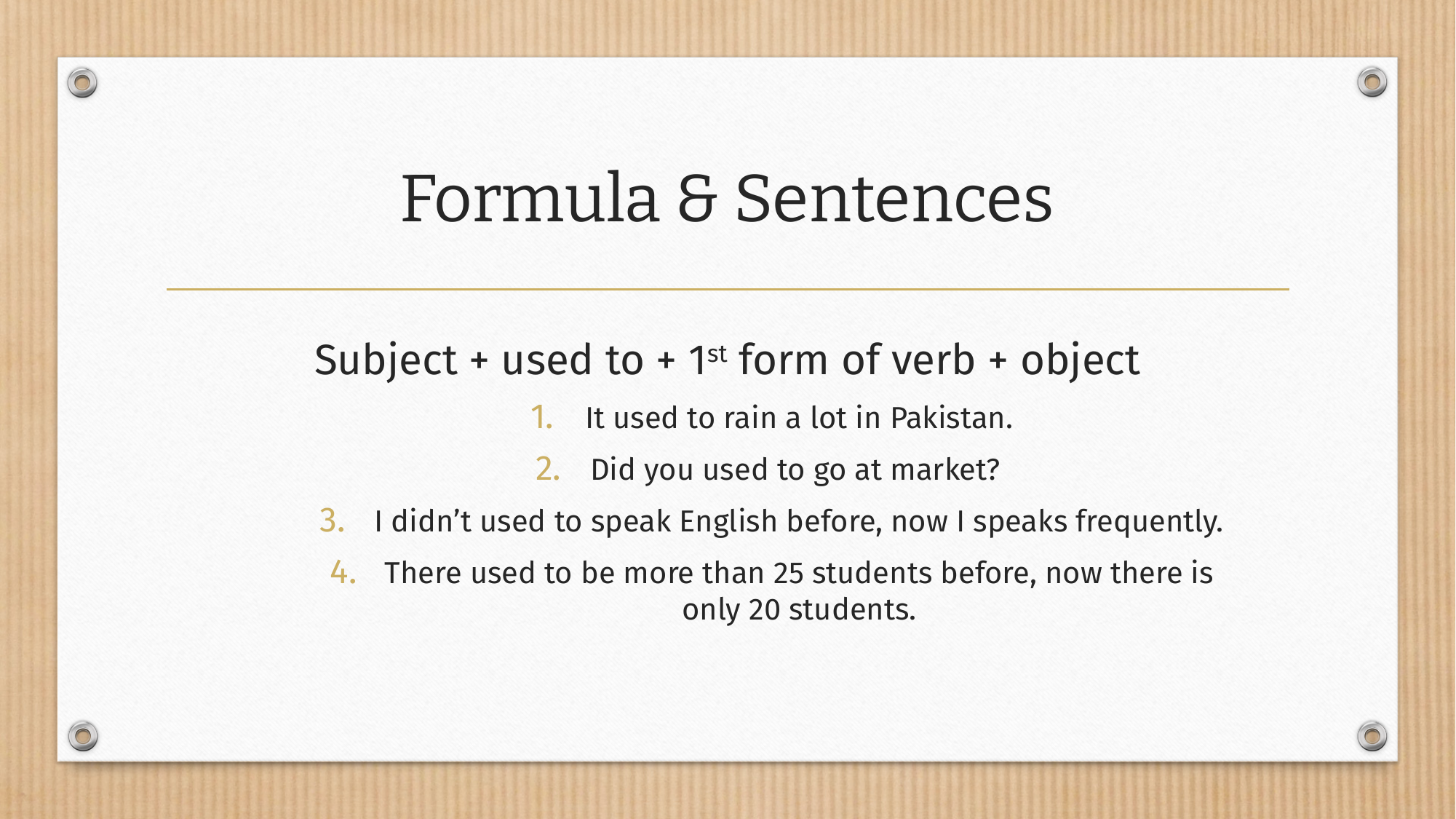

# Formula & Sentences
Subject + used to + 1st form of verb + object
It used to rain a lot in Pakistan.
Did you used to go at market?
I didn’t used to speak English before, now I speaks frequently.
There used to be more than 25 students before, now there is only 20 students.